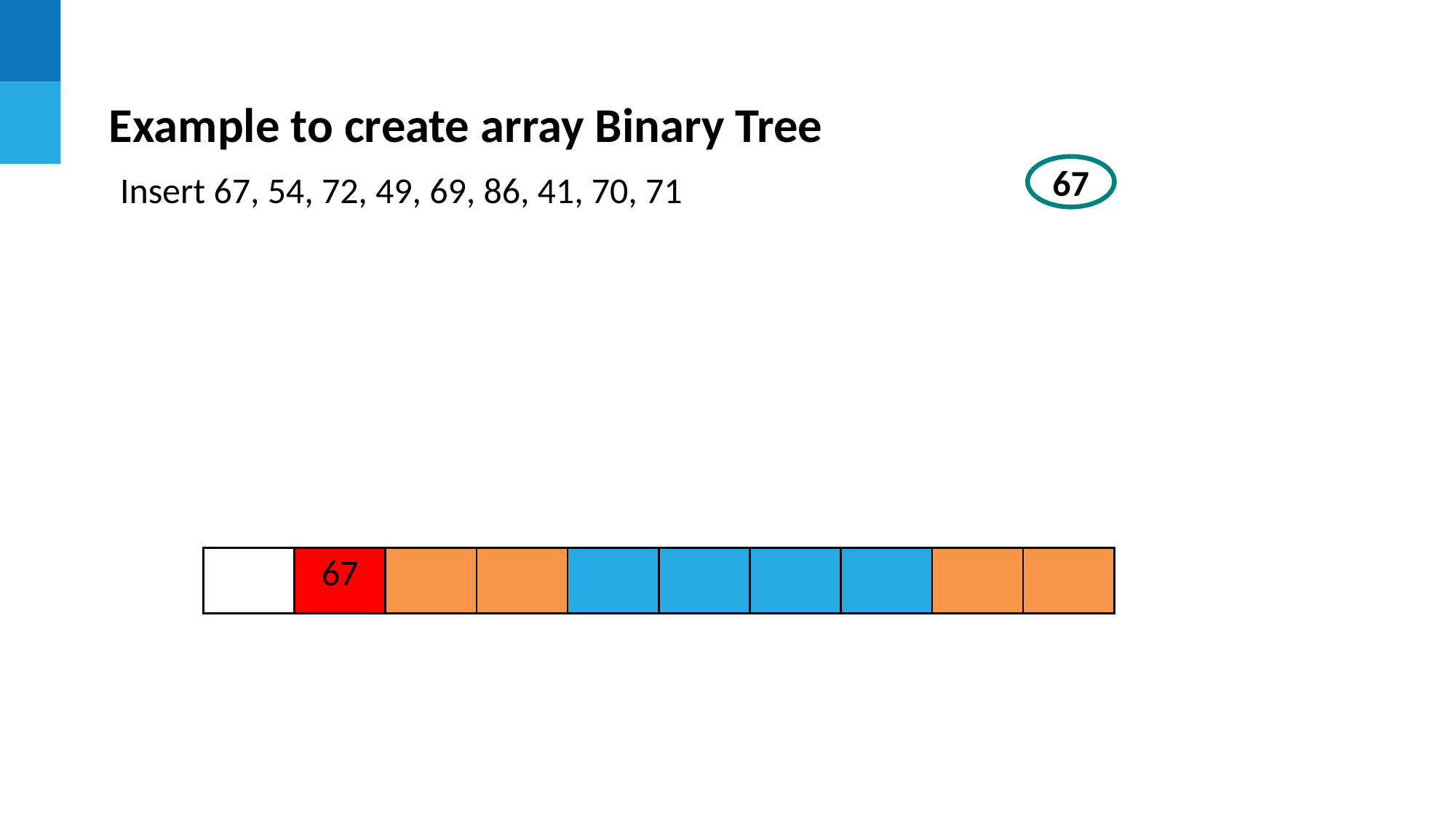

Example to create array Binary Tree
67
67
# Insert 67, 54, 72, 49, 69, 86, 41, 70, 71
|  | 67 |  |  |  |  |  |  |  |  |
| --- | --- | --- | --- | --- | --- | --- | --- | --- | --- |